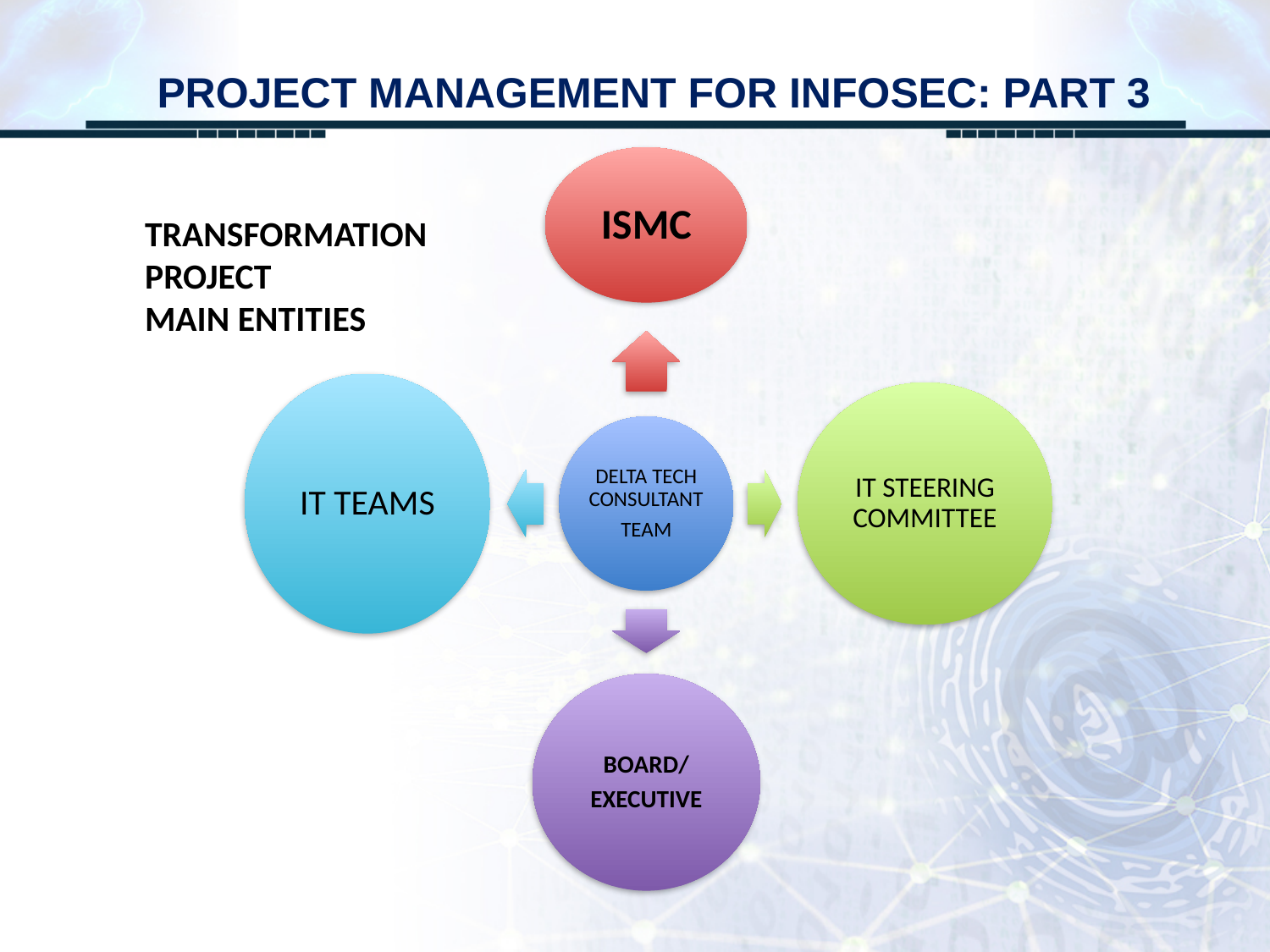

# PROJECT MANAGEMENT FOR INFOSEC: PART 3
DELTA TECH CONSULTANT
TEAM

ISMC

IT STEERING COMMITTEE

BOARD/
EXECUTIVE

IT TEAMS
TRANSFORMATION
PROJECT
MAIN ENTITIES